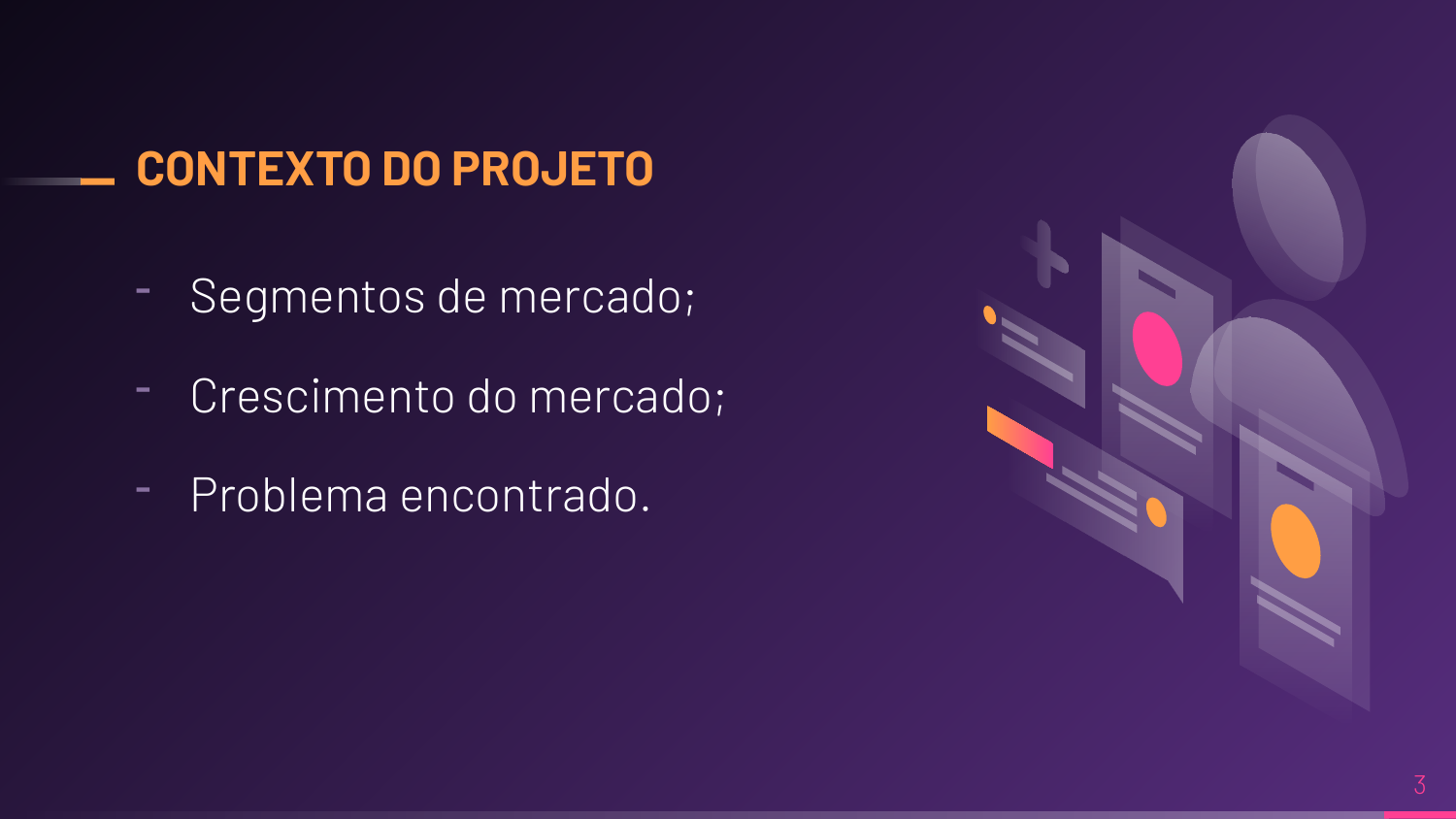

# CONTEXTO DO PROJETO
Segmentos de mercado;
Crescimento do mercado;
Problema encontrado.

3